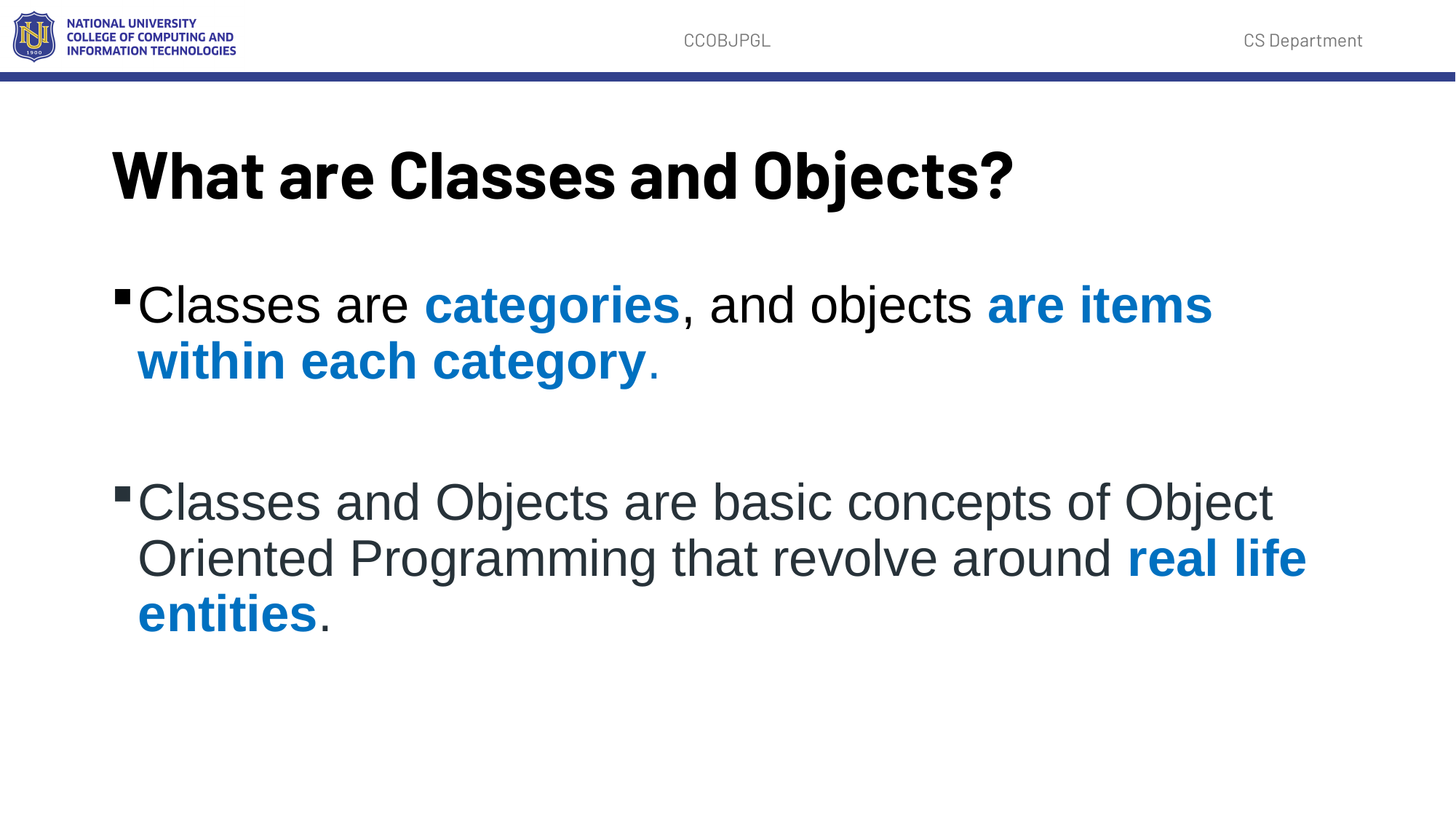

# What are Classes and Objects?
Classes are categories, and objects are items within each category.

Classes and Objects are basic concepts of Object Oriented Programming that revolve around real life entities.